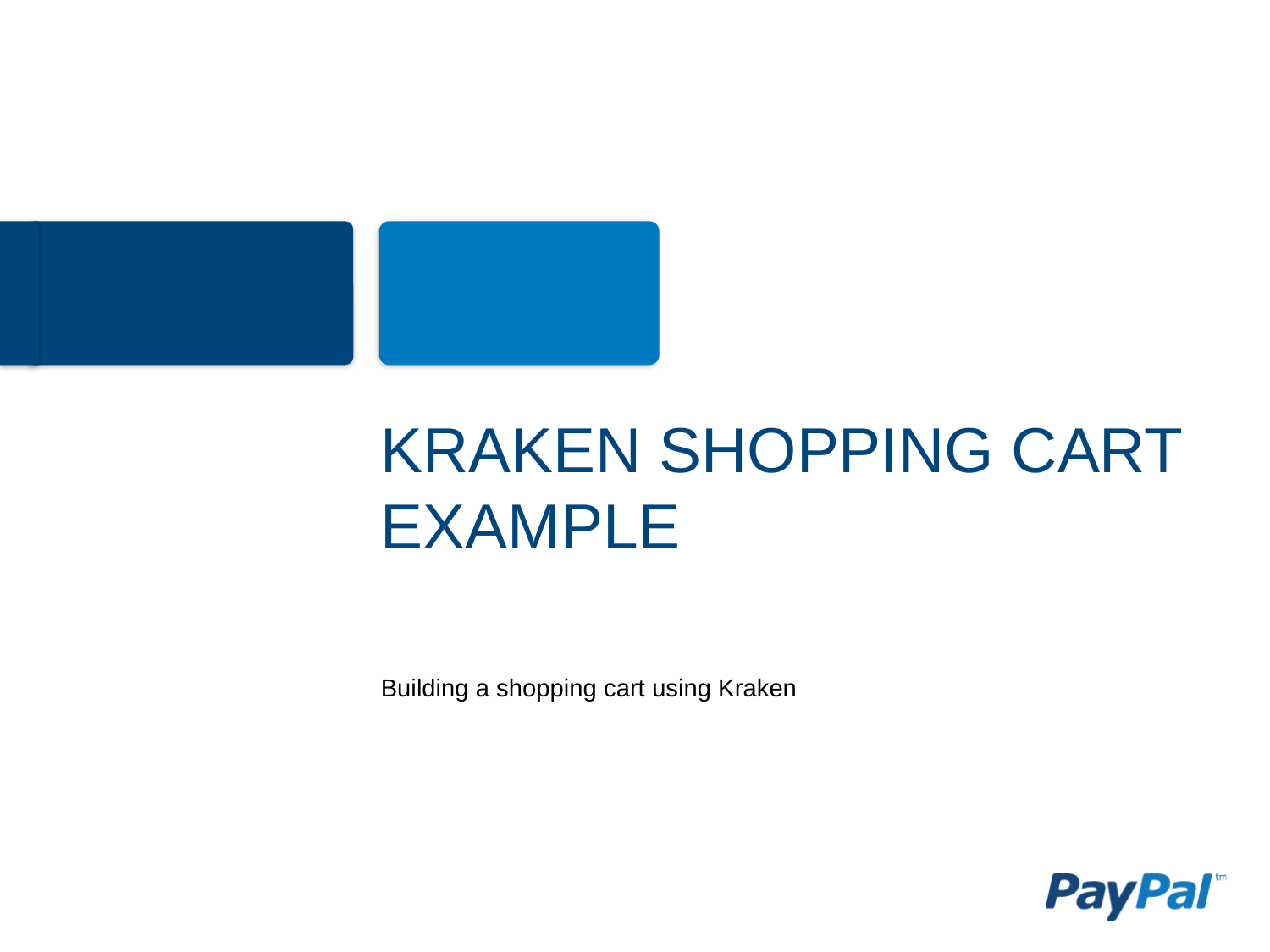

# Kraken Shopping Cart Example

Building a shopping cart using Kraken